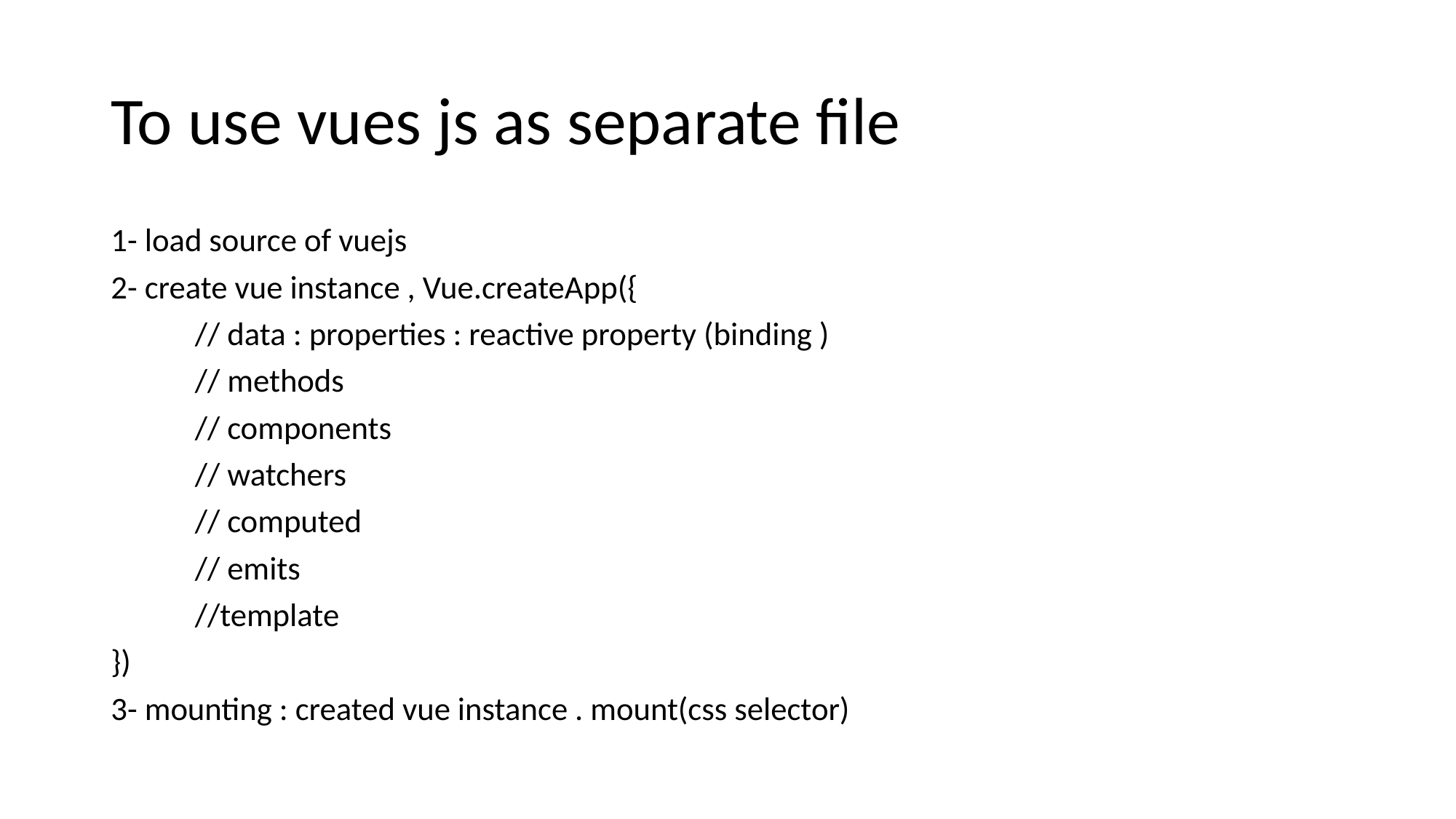

# To use vues js as separate file
1- load source of vuejs
2- create vue instance , Vue.createApp({
	// data : properties : reactive property (binding )
	// methods
	// components
	// watchers
	// computed
	// emits
	//template
})
3- mounting : created vue instance . mount(css selector)